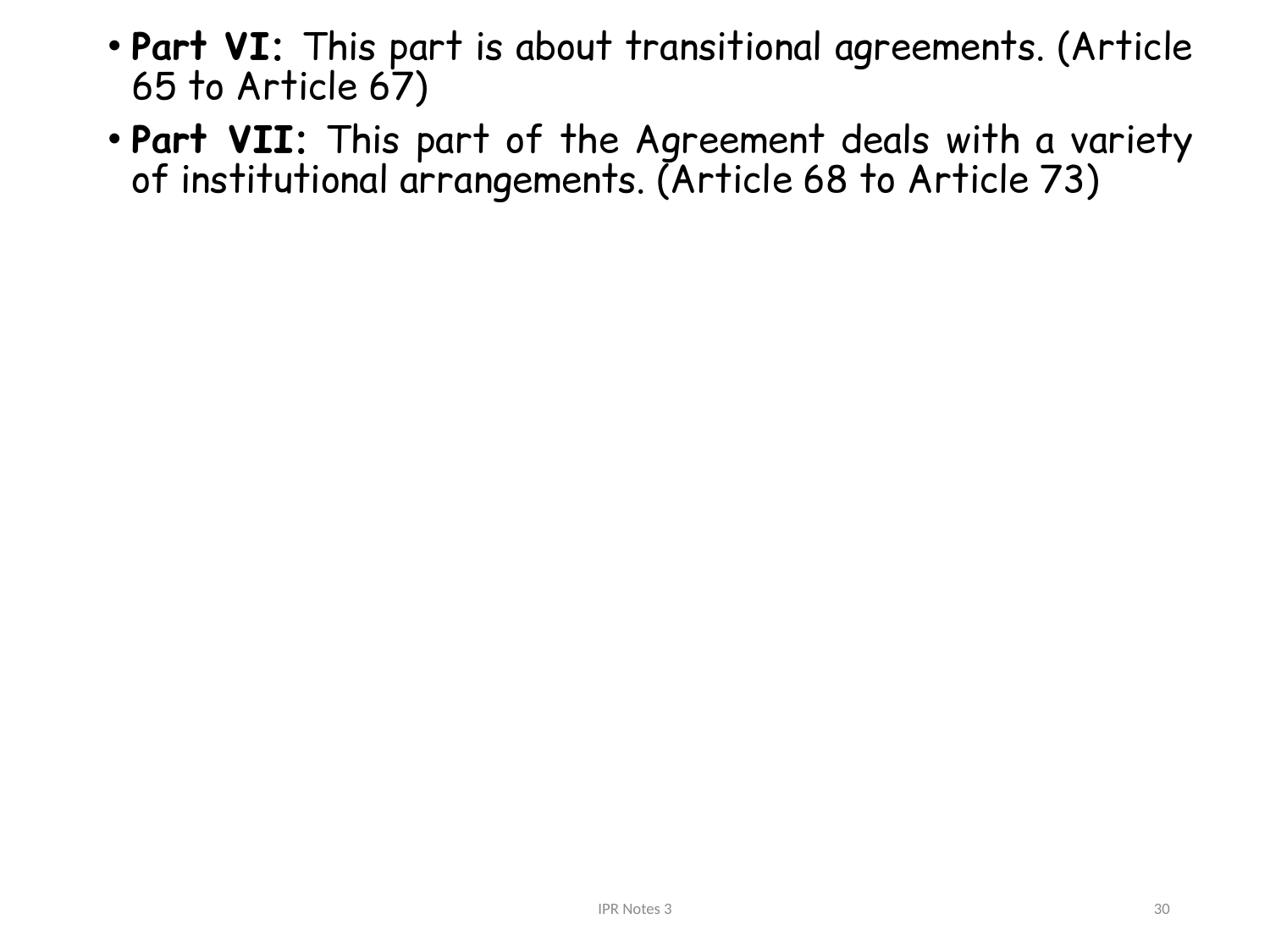

Part VI: This part is about transitional agreements. (Article 65 to Article 67)
Part VII: This part of the Agreement deals with a variety of institutional arrangements. (Article 68 to Article 73)

IPR Notes 3
30